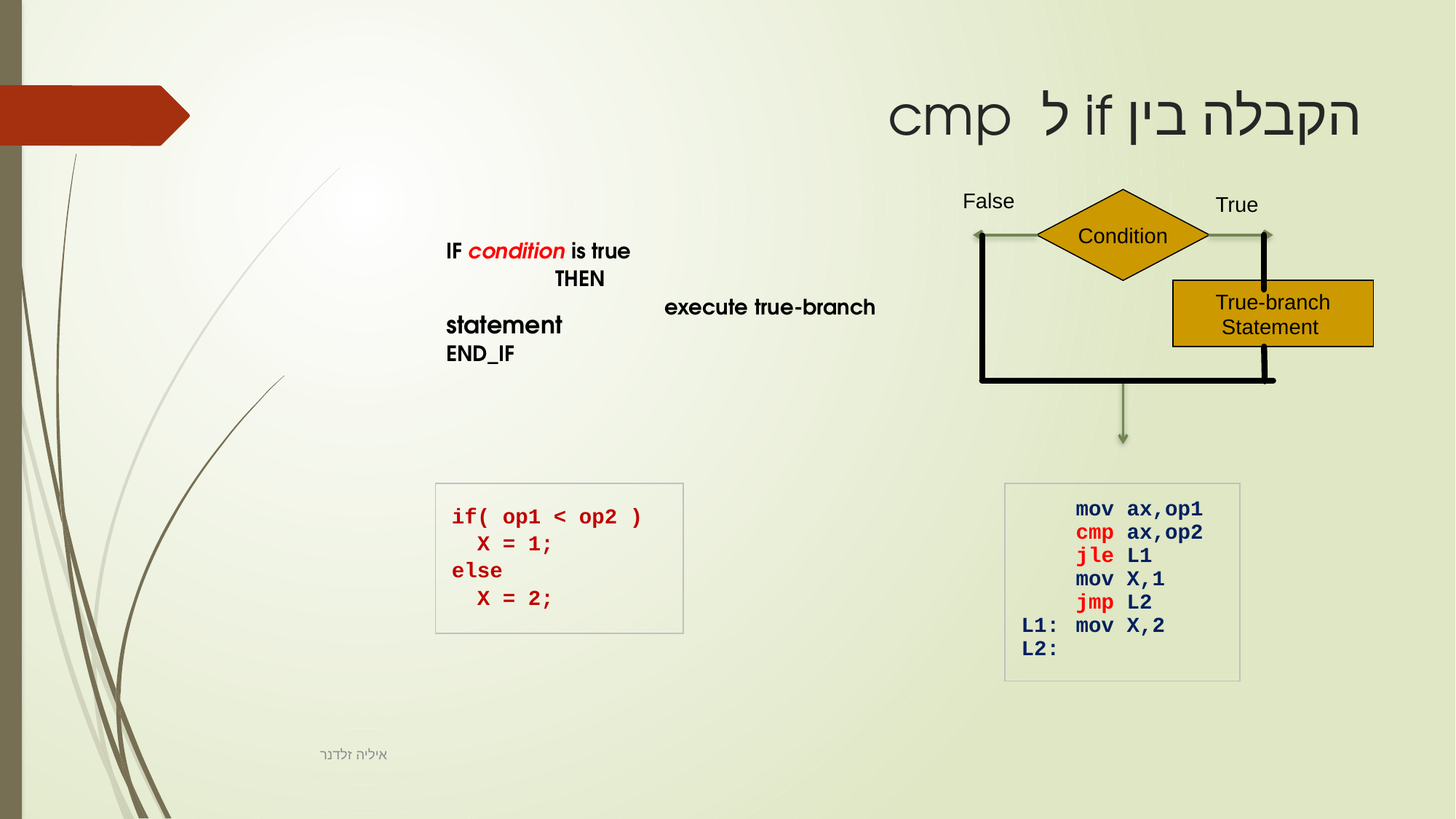

# הקבלה בין if ל  cmp
False
True
Condition
IF condition is true
	THEN
  		execute true-branch statement
END_IF
True-branch
Statement
if( op1 < op2 )
  X = 1;
else
  X = 2;

mov ax,op1
cmp ax,op2
jle L1
mov X,1
jmp L2
L1:	mov X,2
L2:

איליה זלדנר